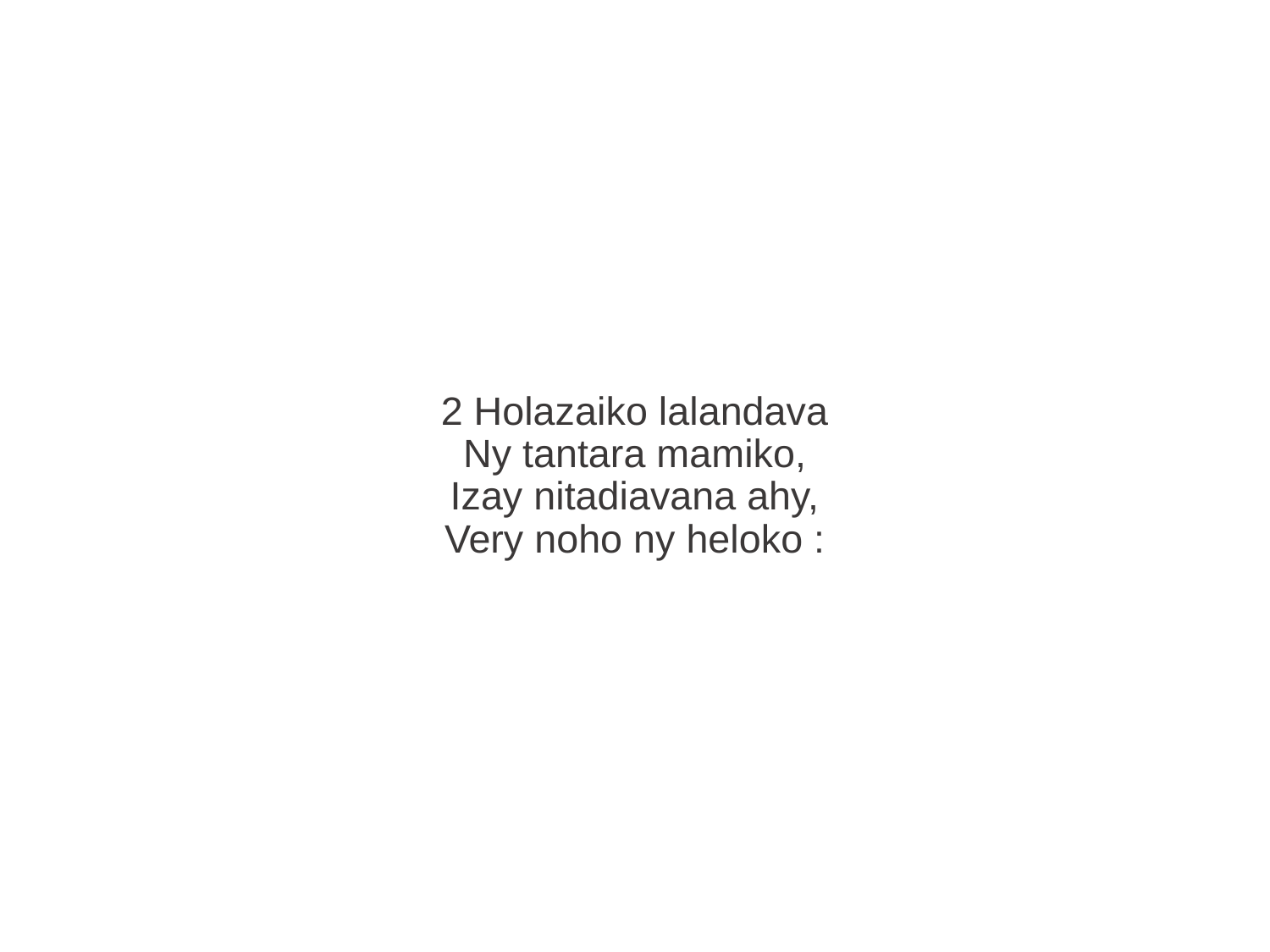

2 Holazaiko lalandava
Ny tantara mamiko,
Izay nitadiavana ahy,
Very noho ny heloko :